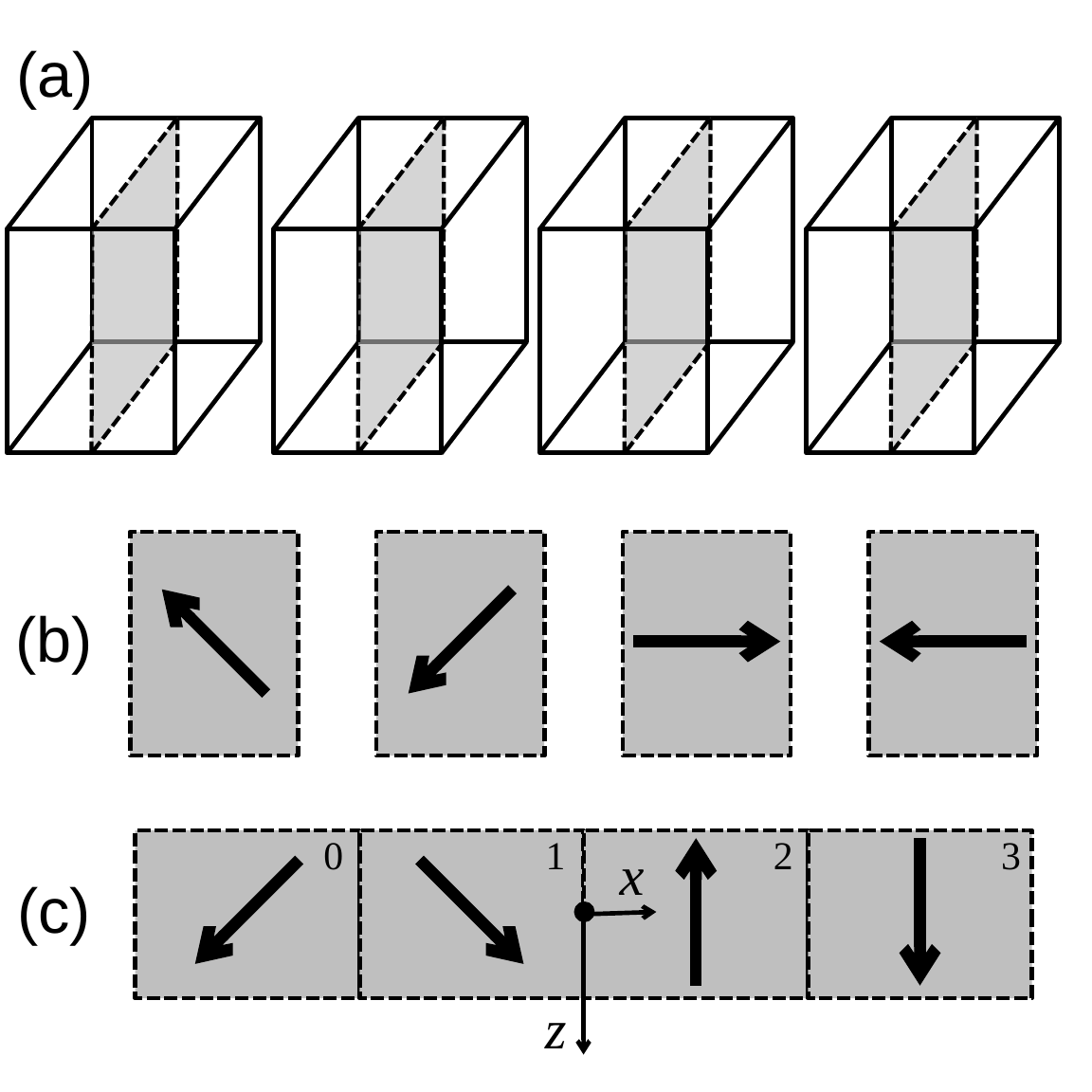

(a)

(b)
0
1
2
3

x
(c)

z